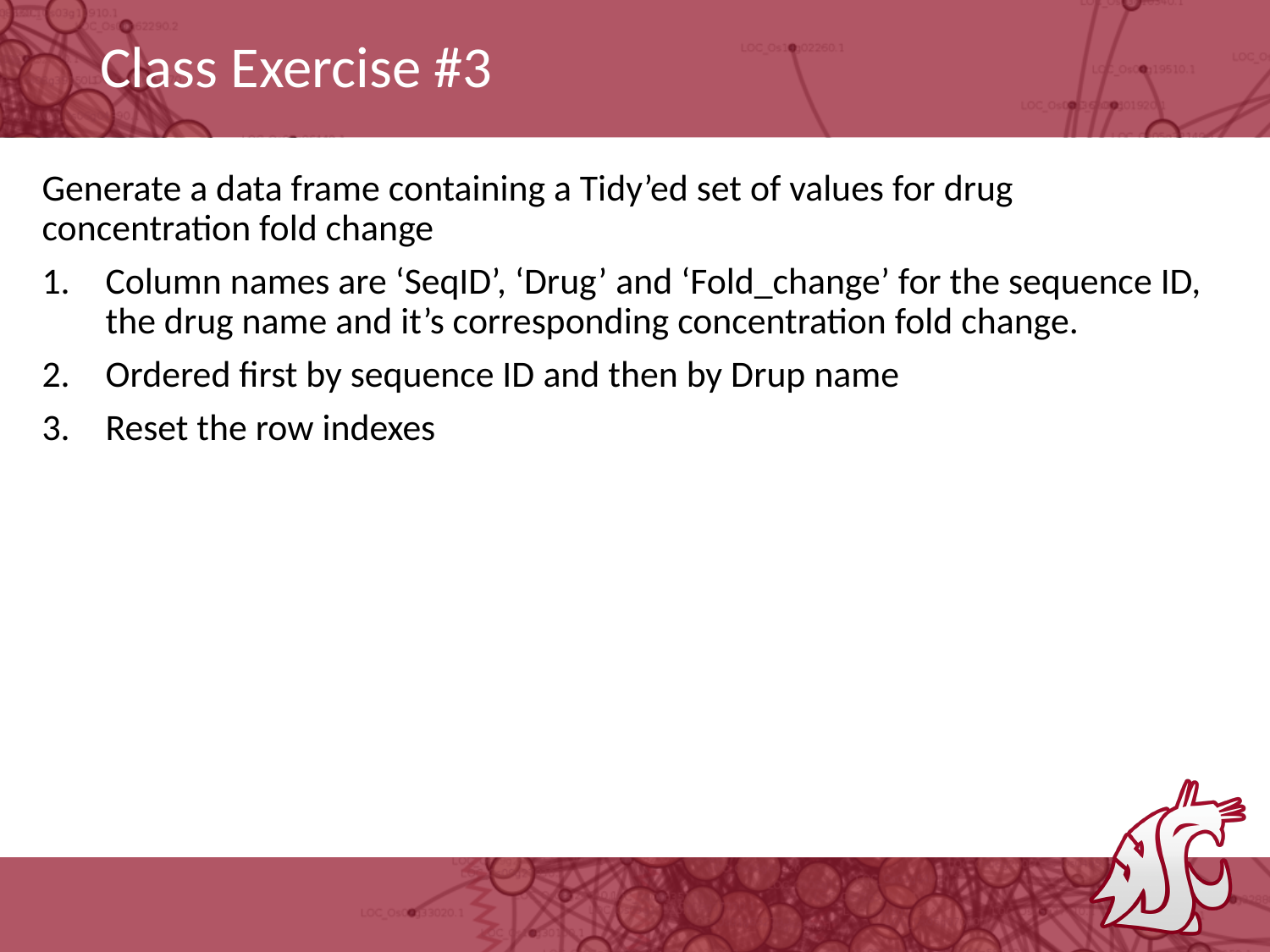

# Class Exercise #3
Generate a data frame containing a Tidy’ed set of values for drug concentration fold change
Column names are ‘SeqID’, ‘Drug’ and ‘Fold_change’ for the sequence ID, the drug name and it’s corresponding concentration fold change.
Ordered first by sequence ID and then by Drup name
Reset the row indexes